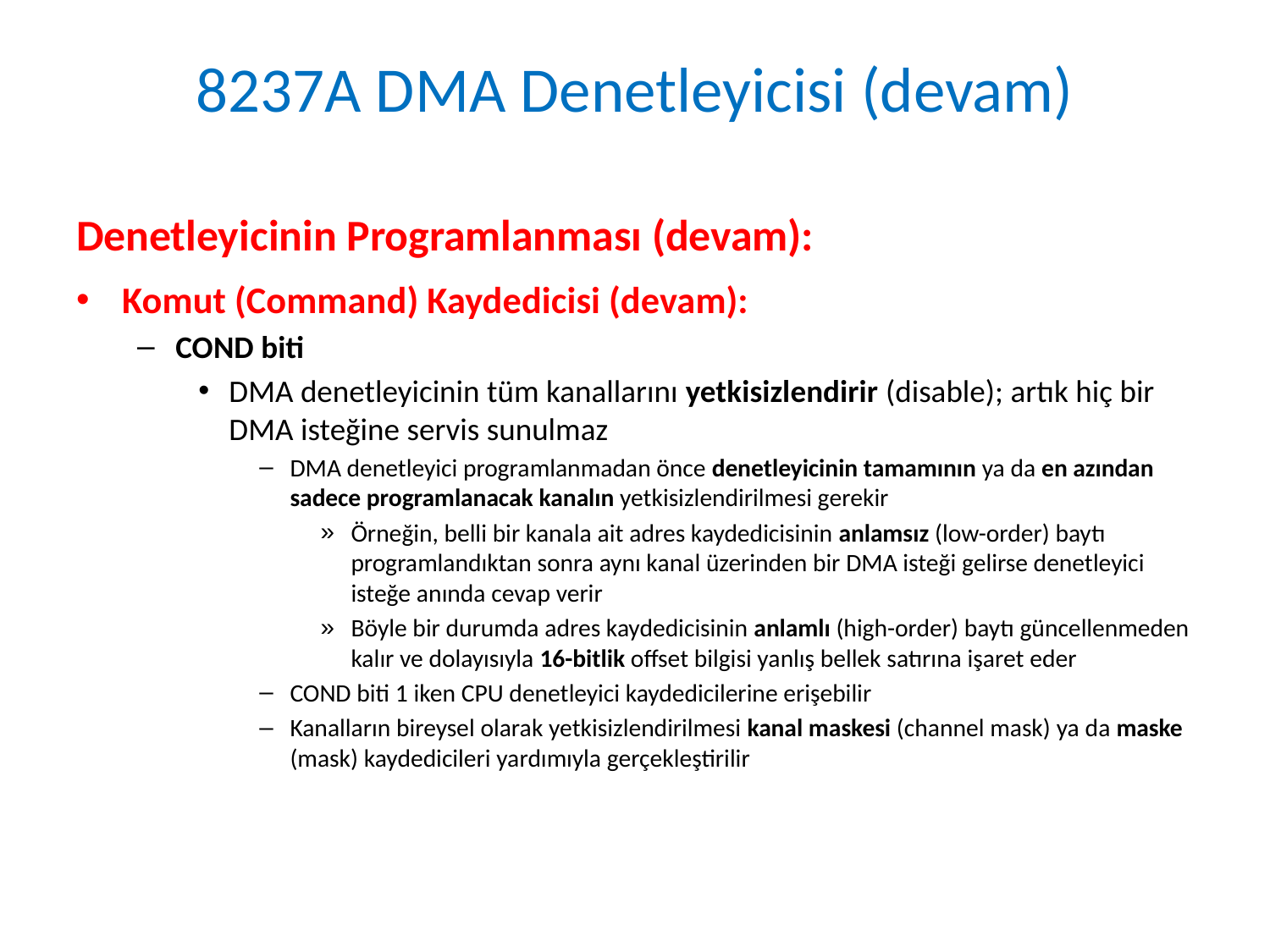

# 8237A DMA Denetleyicisi (devam)
Denetleyicinin Programlanması (devam):

Komut (Command) Kaydedicisi (devam):
COND biti
DMA denetleyicinin tüm kanallarını yetkisizlendirir (disable); artık hiç bir DMA isteğine servis sunulmaz
DMA denetleyici programlanmadan önce denetleyicinin tamamının ya da en azından sadece programlanacak kanalın yetkisizlendirilmesi gerekir
Örneğin, belli bir kanala ait adres kaydedicisinin anlamsız (low-order) baytı programlandıktan sonra aynı kanal üzerinden bir DMA isteği gelirse denetleyici isteğe anında cevap verir
Böyle bir durumda adres kaydedicisinin anlamlı (high-order) baytı güncellenmeden kalır ve dolayısıyla 16-bitlik offset bilgisi yanlış bellek satırına işaret eder
COND biti 1 iken CPU denetleyici kaydedicilerine erişebilir
Kanalların bireysel olarak yetkisizlendirilmesi kanal maskesi (channel mask) ya da maske (mask) kaydedicileri yardımıyla gerçekleştirilir